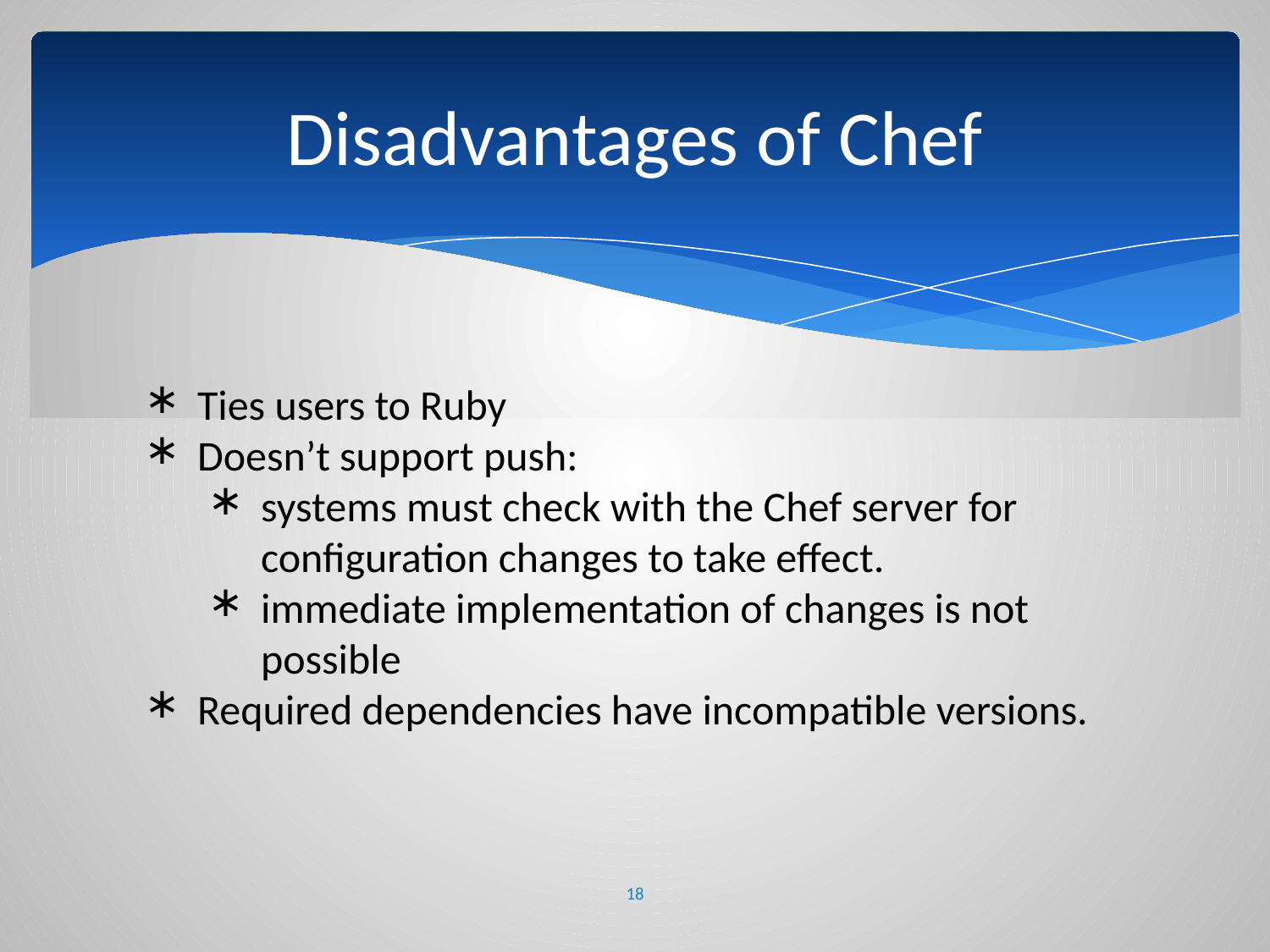

# Disadvantages of Chef
Ties users to Ruby
Doesn’t support push:
systems must check with the Chef server for configuration changes to take effect.
immediate implementation of changes is not possible
Required dependencies have incompatible versions.
18